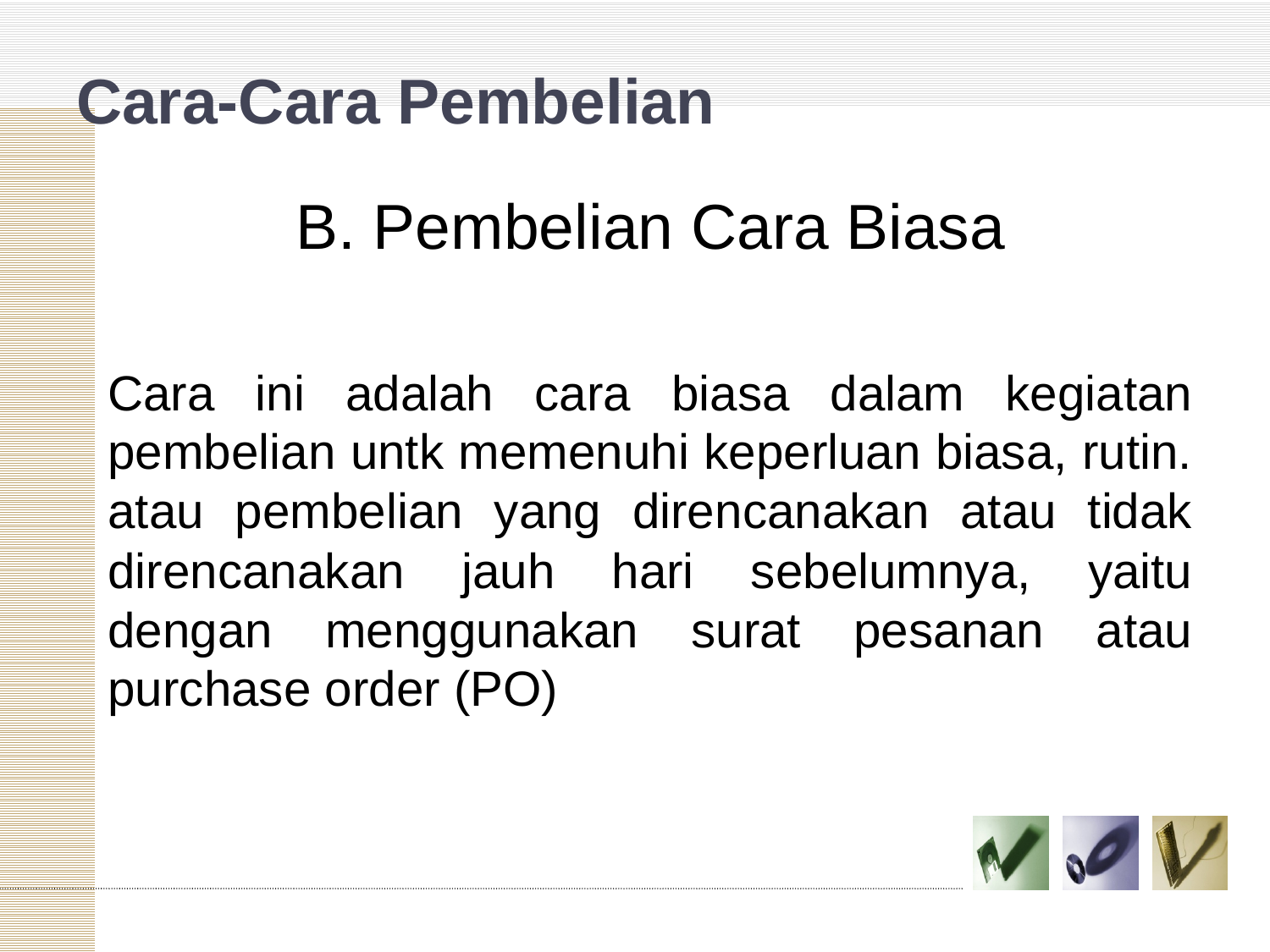

# Cara-Cara Pembelian
B. Pembelian Cara Biasa

Cara ini adalah cara biasa dalam kegiatan pembelian untk memenuhi keperluan biasa, rutin. atau pembelian yang direncanakan atau tidak direncanakan jauh hari sebelumnya, yaitu dengan menggunakan surat pesanan atau purchase order (PO)